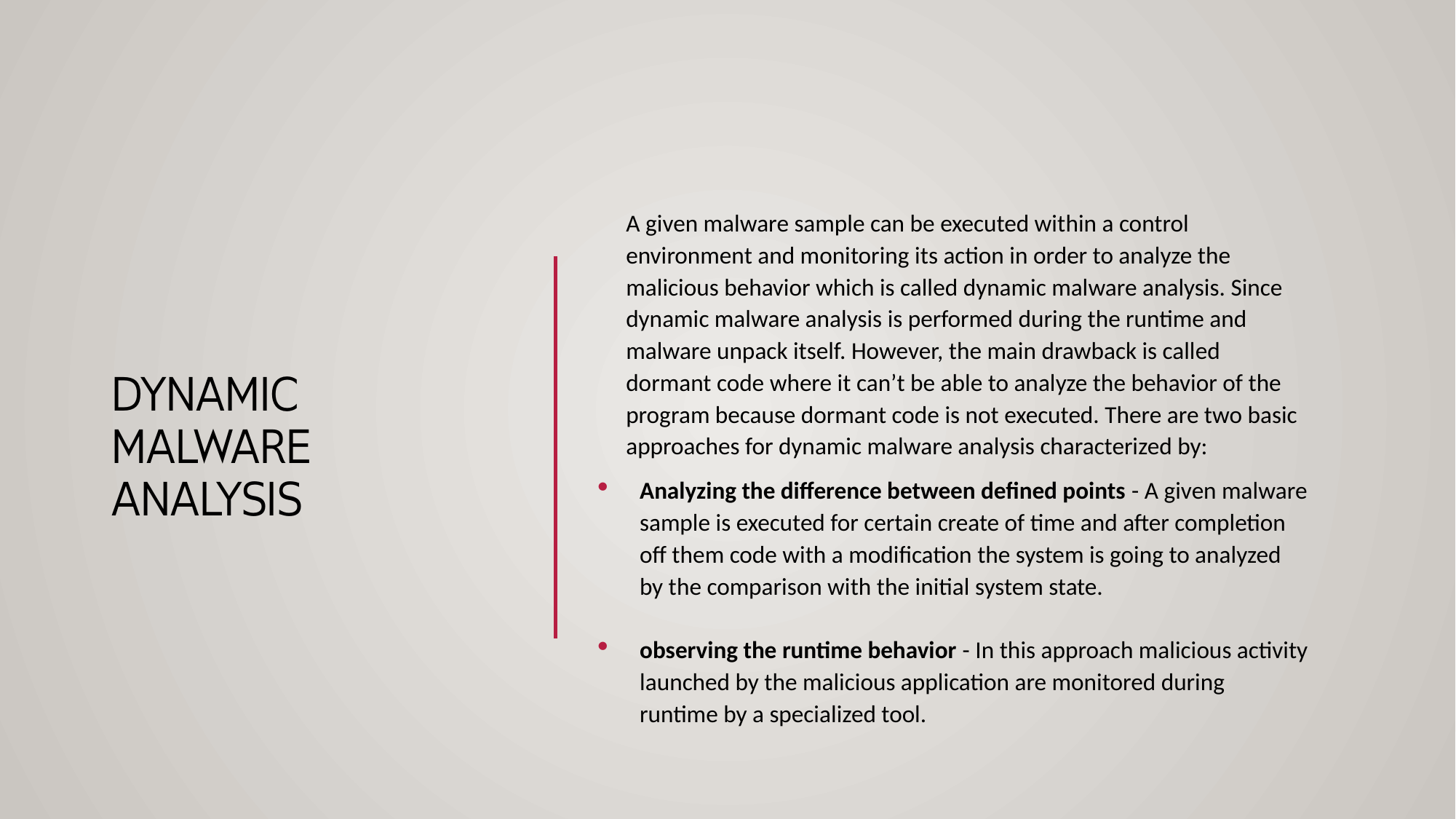

A given malware sample can be executed within a control environment and monitoring its action in order to analyze the malicious behavior which is called dynamic malware analysis. Since dynamic malware analysis is performed during the runtime and malware unpack itself. However, the main drawback is called dormant code where it can’t be able to analyze the behavior of the program because dormant code is not executed. There are two basic approaches for dynamic malware analysis characterized by:
Analyzing the difference between defined points - A given malware sample is executed for certain create of time and after completion off them code with a modification the system is going to analyzed by the comparison with the initial system state.

observing the runtime behavior - In this approach malicious activity launched by the malicious application are monitored during runtime by a specialized tool.

# Dynamic malware analysis